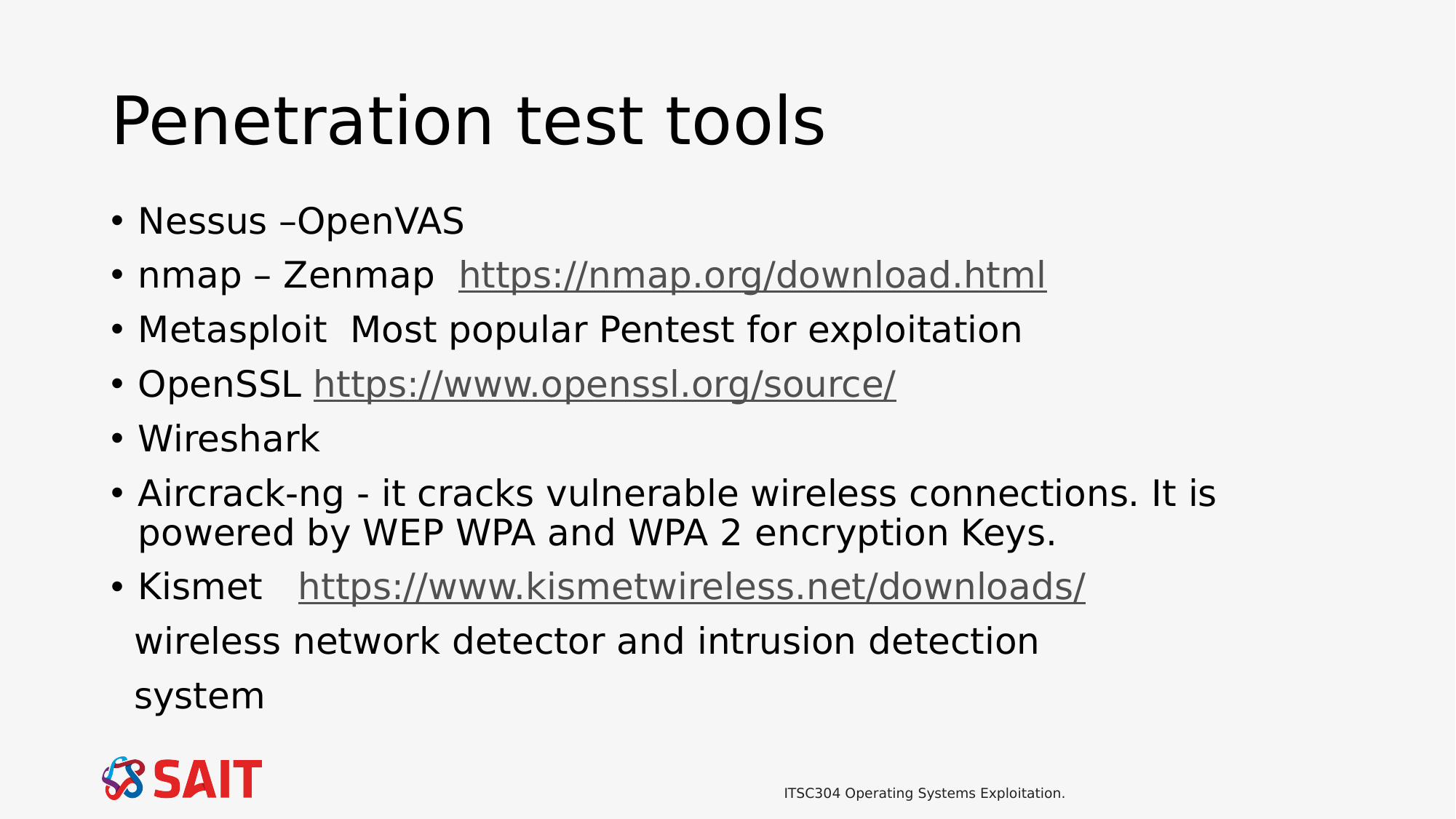

# Penetration test tools
Nessus –OpenVAS
nmap – Zenmap  https://nmap.org/download.html
Metasploit  Most popular Pentest for exploitation
OpenSSL https://www.openssl.org/source/
Wireshark
Aircrack-ng - it cracks vulnerable wireless connections. It is powered by WEP WPA and WPA 2 encryption Keys.
Kismet   https://www.kismetwireless.net/downloads/
  wireless network detector and intrusion detection
  system
ITSC304 Operating Systems Exploitation.